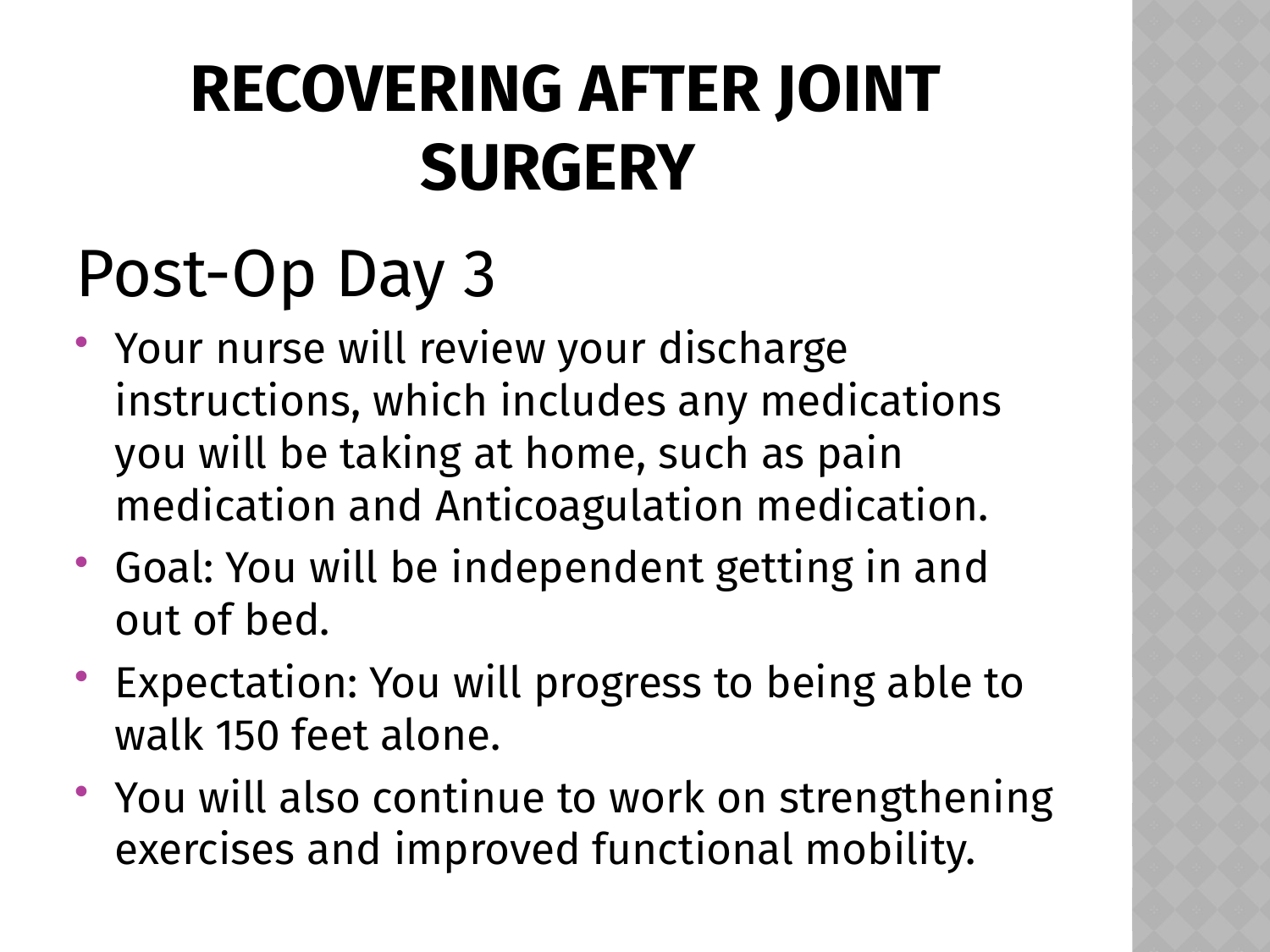

# Recovering After joint surgery
Post-Op Day 3
Your nurse will review your discharge instructions, which includes any medications you will be taking at home, such as pain medication and Anticoagulation medication.
Goal: You will be independent getting in and out of bed.
Expectation: You will progress to being able to walk 150 feet alone.
You will also continue to work on strengthening exercises and improved functional mobility.